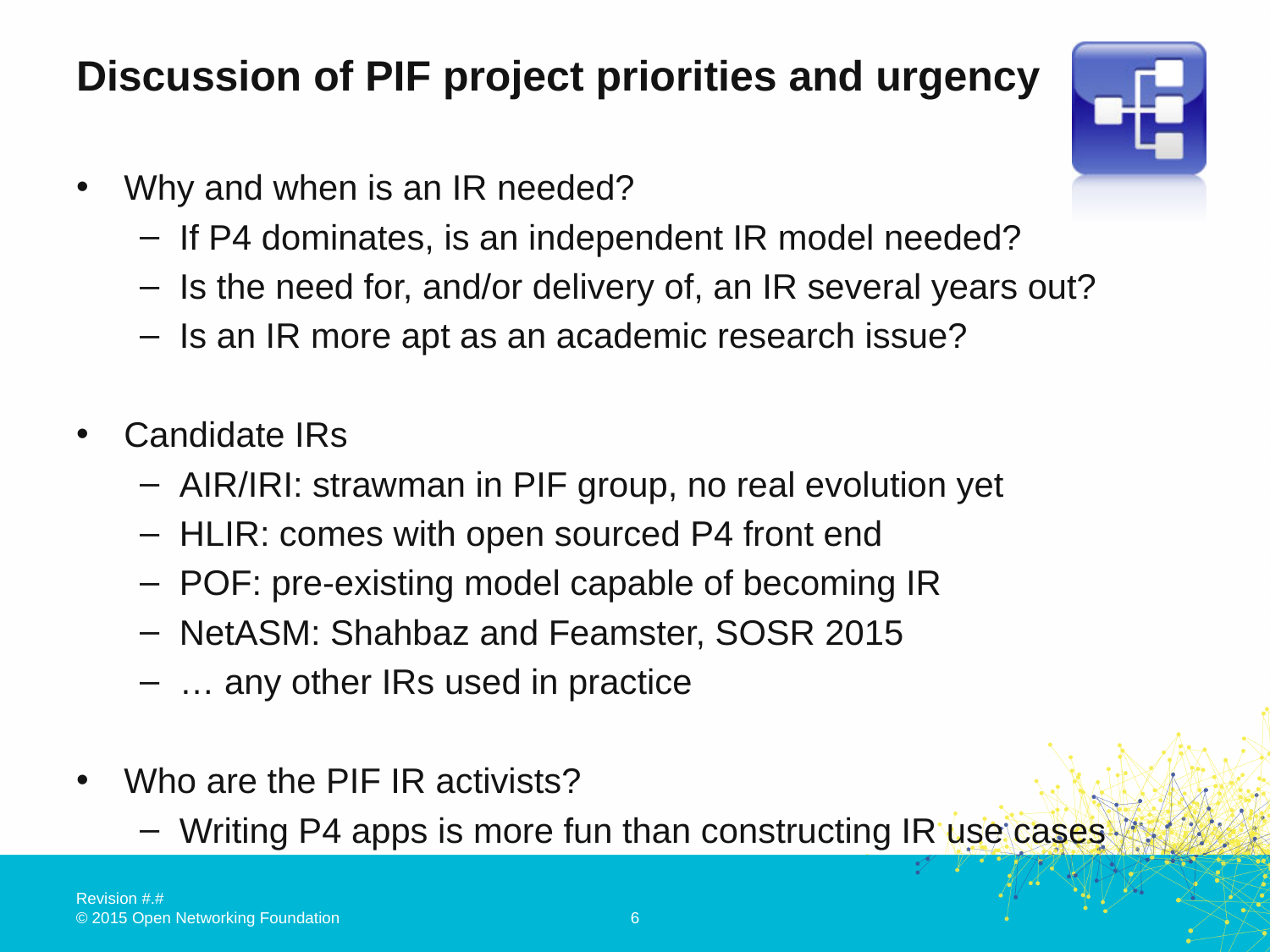

# Discussion of PIF project priorities and urgency
Why and when is an IR needed?
If P4 dominates, is an independent IR model needed?
Is the need for, and/or delivery of, an IR several years out?
Is an IR more apt as an academic research issue?

Candidate IRs
AIR/IRI: strawman in PIF group, no real evolution yet
HLIR: comes with open sourced P4 front end
POF: pre-existing model capable of becoming IR
NetASM: Shahbaz and Feamster, SOSR 2015
… any other IRs used in practice

Who are the PIF IR activists?
Writing P4 apps is more fun than constructing IR use cases
6